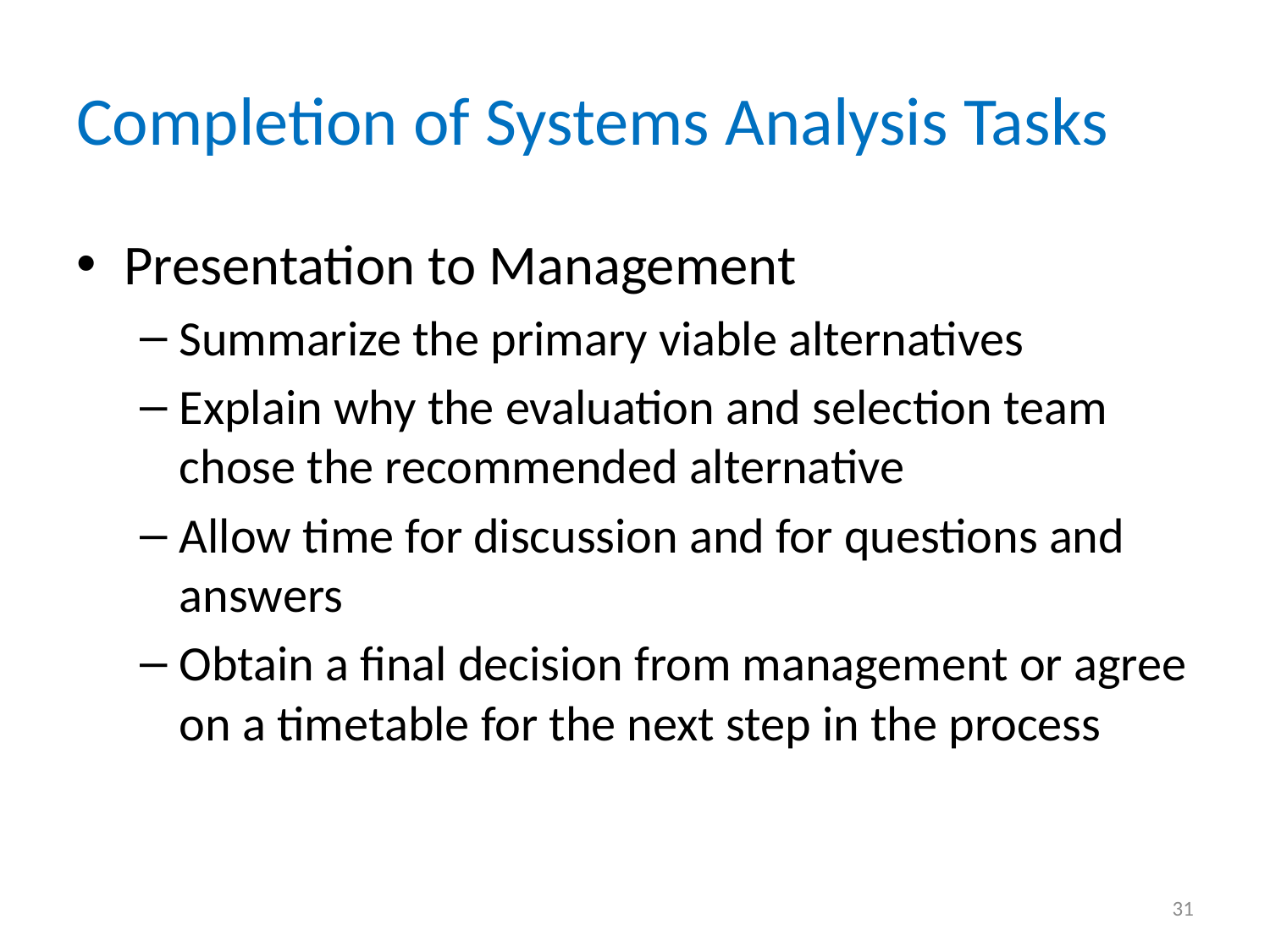

# Completion of Systems Analysis Tasks
Presentation to Management
Summarize the primary viable alternatives
Explain why the evaluation and selection team chose the recommended alternative
Allow time for discussion and for questions and answers
Obtain a final decision from management or agree on a timetable for the next step in the process
31